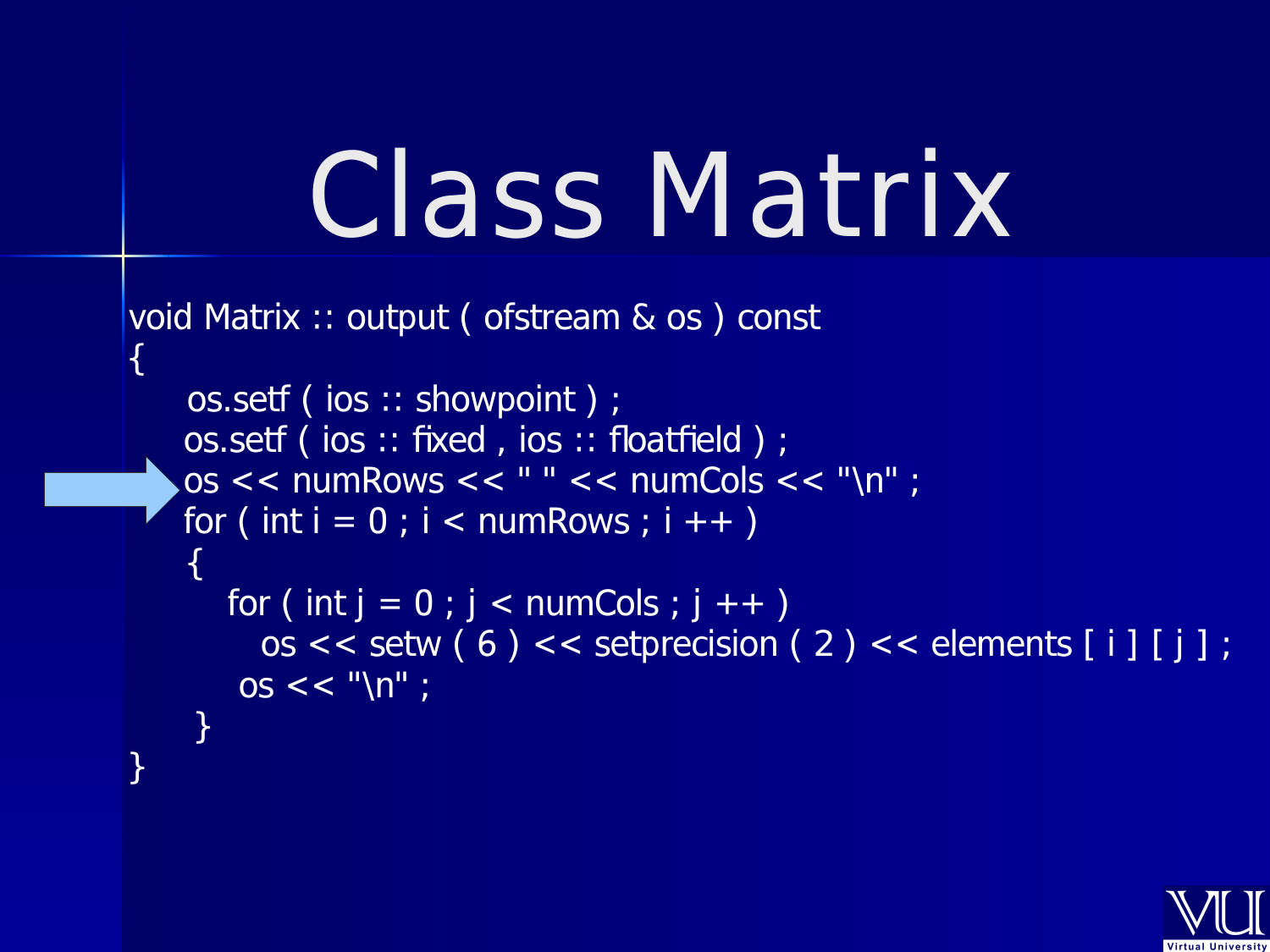

# Class Matrix
void Matrix :: output ( ofstream & os ) const
{
	 os.setf ( ios :: showpoint ) ;
     os.setf ( ios :: fixed , ios :: floatfield ) ;
     os << numRows << " " << numCols << "\n" ;
     for ( int i = 0 ; i < numRows ; i ++ )
	 {
         for ( int j = 0 ; j < numCols ; j ++ )
            os << setw ( 6 ) << setprecision ( 2 ) << elements [ i ] [ j ] ;
          os << "\n" ;
      }
}